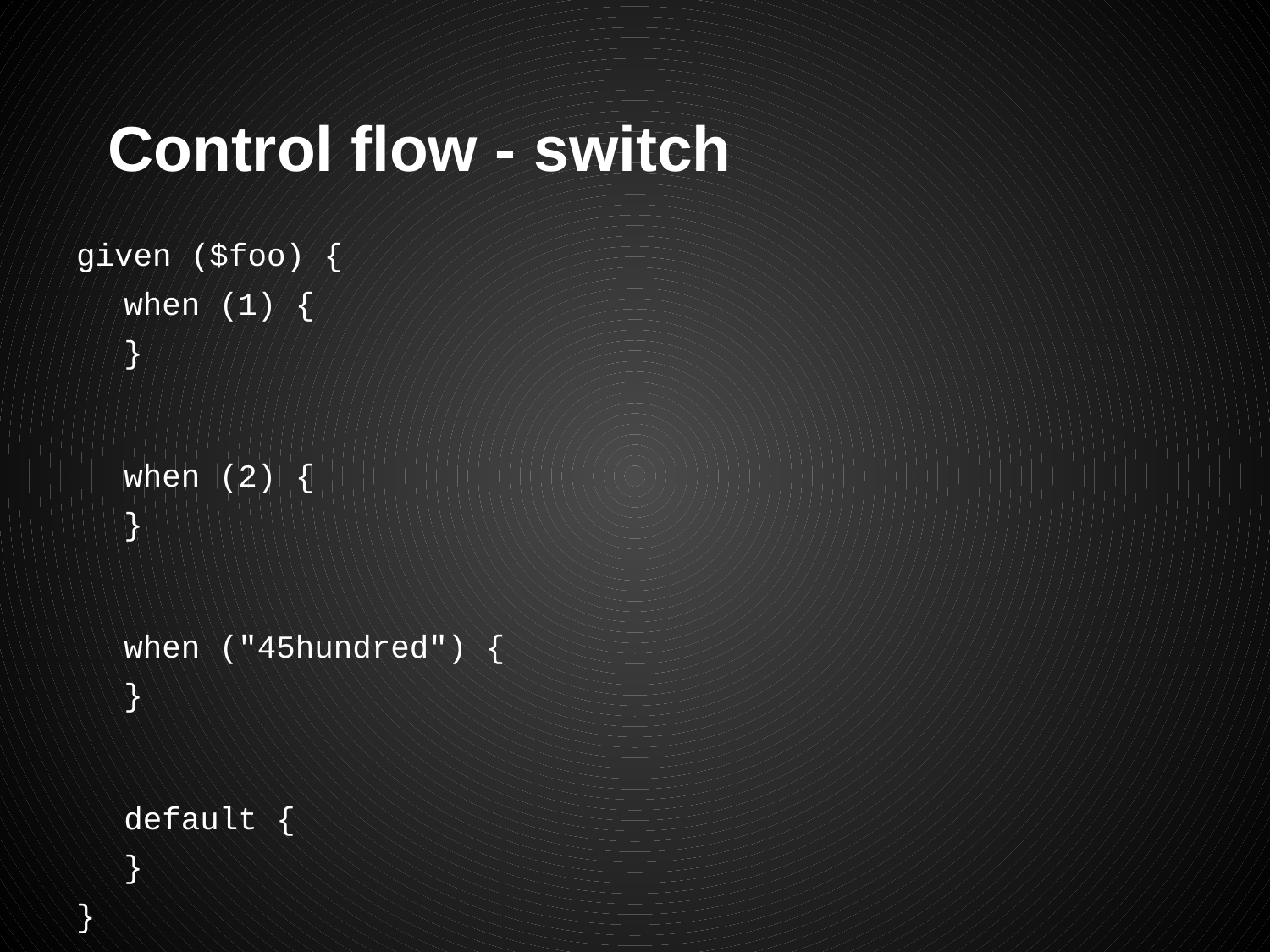

# Control flow - switch
given ($foo) {
	when (1) {
	}

	when (2) {
	}

	when ("45hundred") {
	}

	default {
	}
}